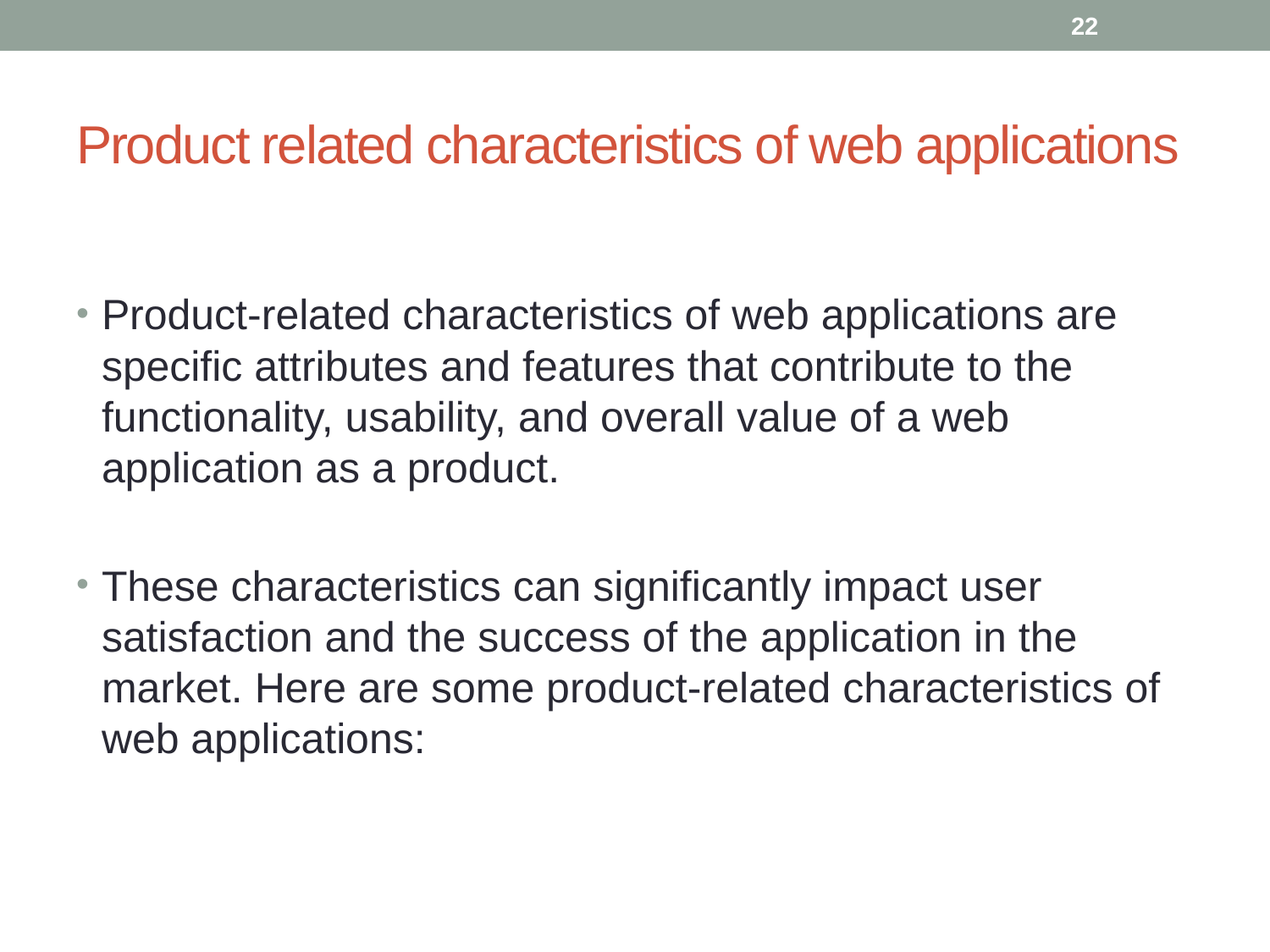

22
# Product related characteristics of web applications

Product-related characteristics of web applications are specific attributes and features that contribute to the functionality, usability, and overall value of a web application as a product.

These characteristics can significantly impact user satisfaction and the success of the application in the market. Here are some product-related characteristics of web applications: